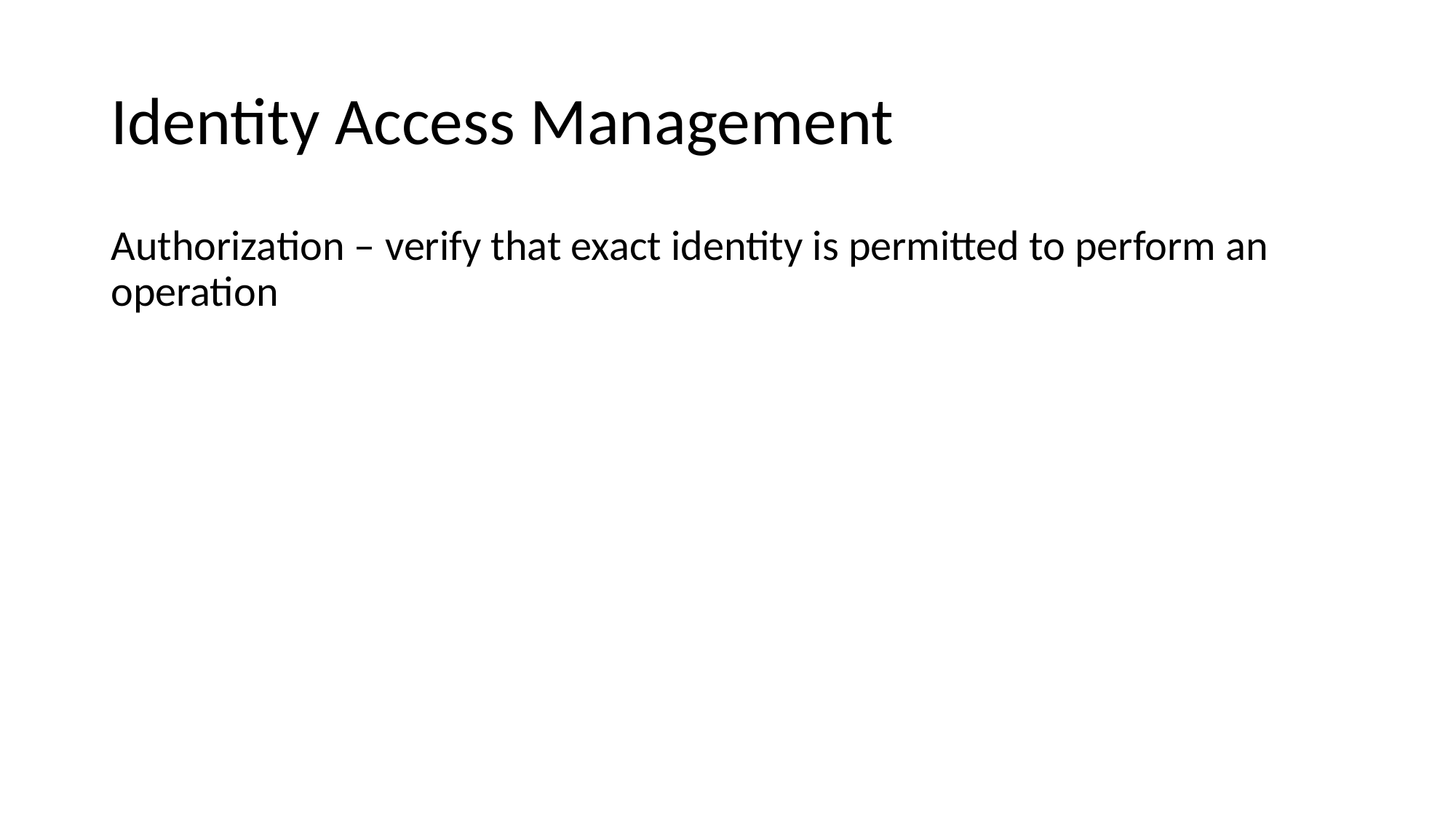

# Identity Access Management
Authorization – verify that exact identity is permitted to perform an operation